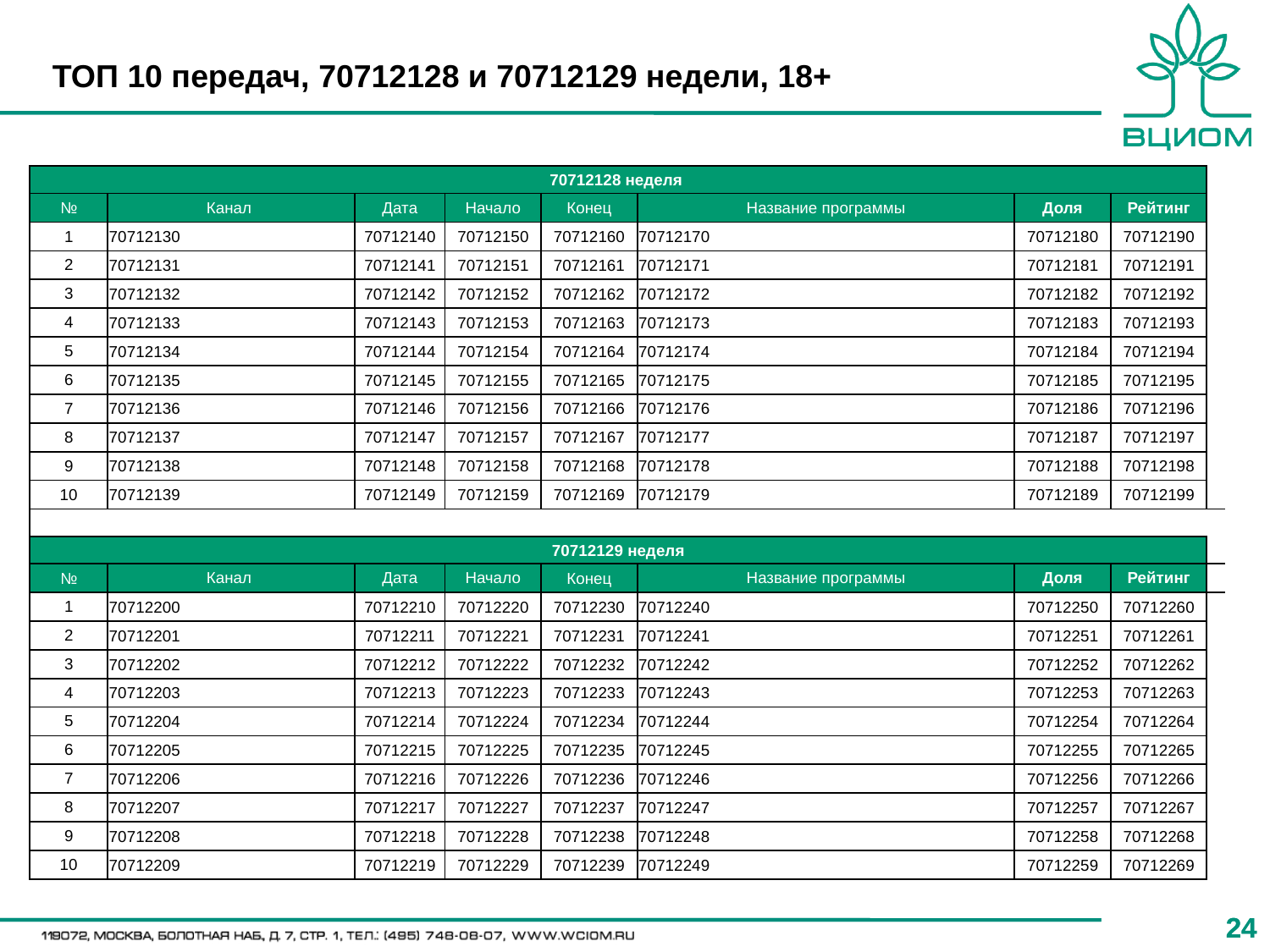

# ТОП 10 передач, 70712128 и 70712129 недели, 18+
| 70712128 неделя |  |  |  |  |  |  |  |  |
| --- | --- | --- | --- | --- | --- | --- | --- | --- |
| № | Канал | Дата | Начало | Конец | Название программы | Доля | Рейтинг |  |
| 1 | 70712130 | 70712140 | 70712150 | 70712160 | 70712170 | 70712180 | 70712190 |  |
| 2 | 70712131 | 70712141 | 70712151 | 70712161 | 70712171 | 70712181 | 70712191 |  |
| 3 | 70712132 | 70712142 | 70712152 | 70712162 | 70712172 | 70712182 | 70712192 |  |
| 4 | 70712133 | 70712143 | 70712153 | 70712163 | 70712173 | 70712183 | 70712193 |  |
| 5 | 70712134 | 70712144 | 70712154 | 70712164 | 70712174 | 70712184 | 70712194 |  |
| 6 | 70712135 | 70712145 | 70712155 | 70712165 | 70712175 | 70712185 | 70712195 |  |
| 7 | 70712136 | 70712146 | 70712156 | 70712166 | 70712176 | 70712186 | 70712196 |  |
| 8 | 70712137 | 70712147 | 70712157 | 70712167 | 70712177 | 70712187 | 70712197 |  |
| 9 | 70712138 | 70712148 | 70712158 | 70712168 | 70712178 | 70712188 | 70712198 |  |
| 10 | 70712139 | 70712149 | 70712159 | 70712169 | 70712179 | 70712189 | 70712199 |  |
|  |  |  |  |  |  |  |  |  |
| 70712129 неделя |  |  |  |  |  |  |  |  |
| № | Канал | Дата | Начало | Конец | Название программы | Доля | Рейтинг |  |
| 1 | 70712200 | 70712210 | 70712220 | 70712230 | 70712240 | 70712250 | 70712260 |  |
| 2 | 70712201 | 70712211 | 70712221 | 70712231 | 70712241 | 70712251 | 70712261 |  |
| 3 | 70712202 | 70712212 | 70712222 | 70712232 | 70712242 | 70712252 | 70712262 |  |
| 4 | 70712203 | 70712213 | 70712223 | 70712233 | 70712243 | 70712253 | 70712263 |  |
| 5 | 70712204 | 70712214 | 70712224 | 70712234 | 70712244 | 70712254 | 70712264 |  |
| 6 | 70712205 | 70712215 | 70712225 | 70712235 | 70712245 | 70712255 | 70712265 |  |
| 7 | 70712206 | 70712216 | 70712226 | 70712236 | 70712246 | 70712256 | 70712266 |  |
| 8 | 70712207 | 70712217 | 70712227 | 70712237 | 70712247 | 70712257 | 70712267 |  |
| 9 | 70712208 | 70712218 | 70712228 | 70712238 | 70712248 | 70712258 | 70712268 |  |
| 10 | 70712209 | 70712219 | 70712229 | 70712239 | 70712249 | 70712259 | 70712269 |  |